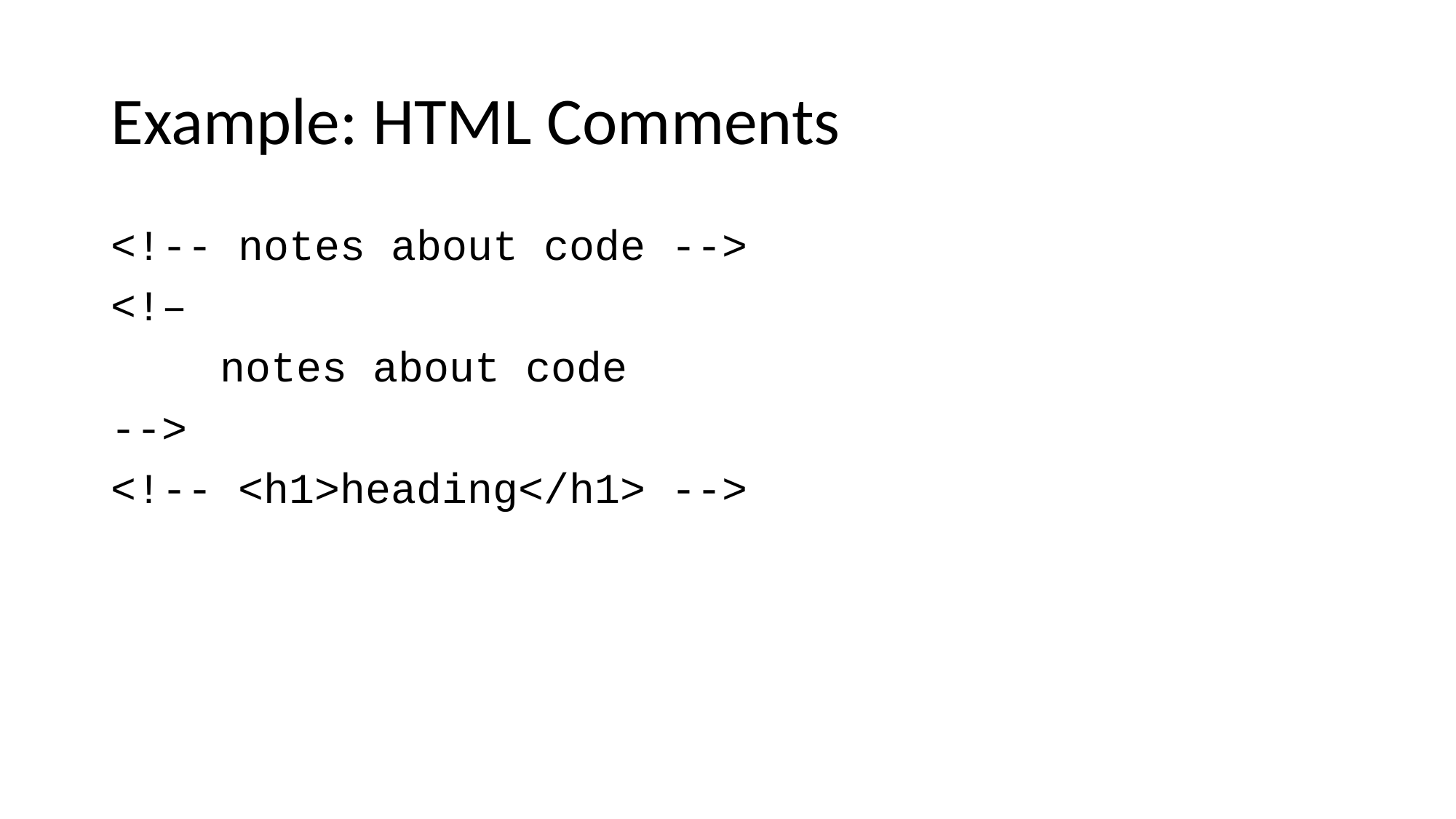

# Example: HTML Comments
<!-- notes about code -->
<!–
	notes about code
-->
<!-- <h1>heading</h1> -->